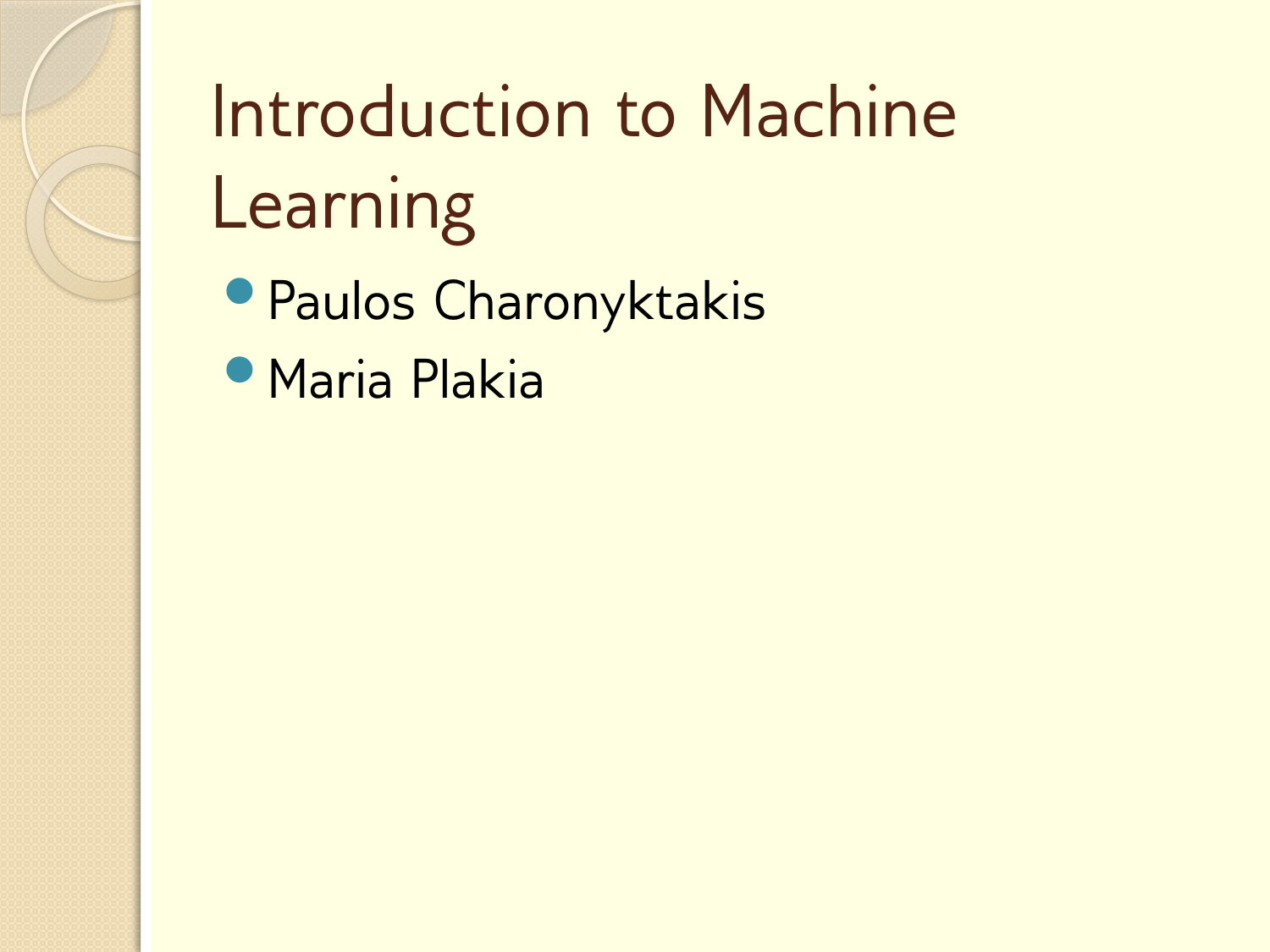

Introduction to Machine Learning
Paulos Charonyktakis
Maria Plakia